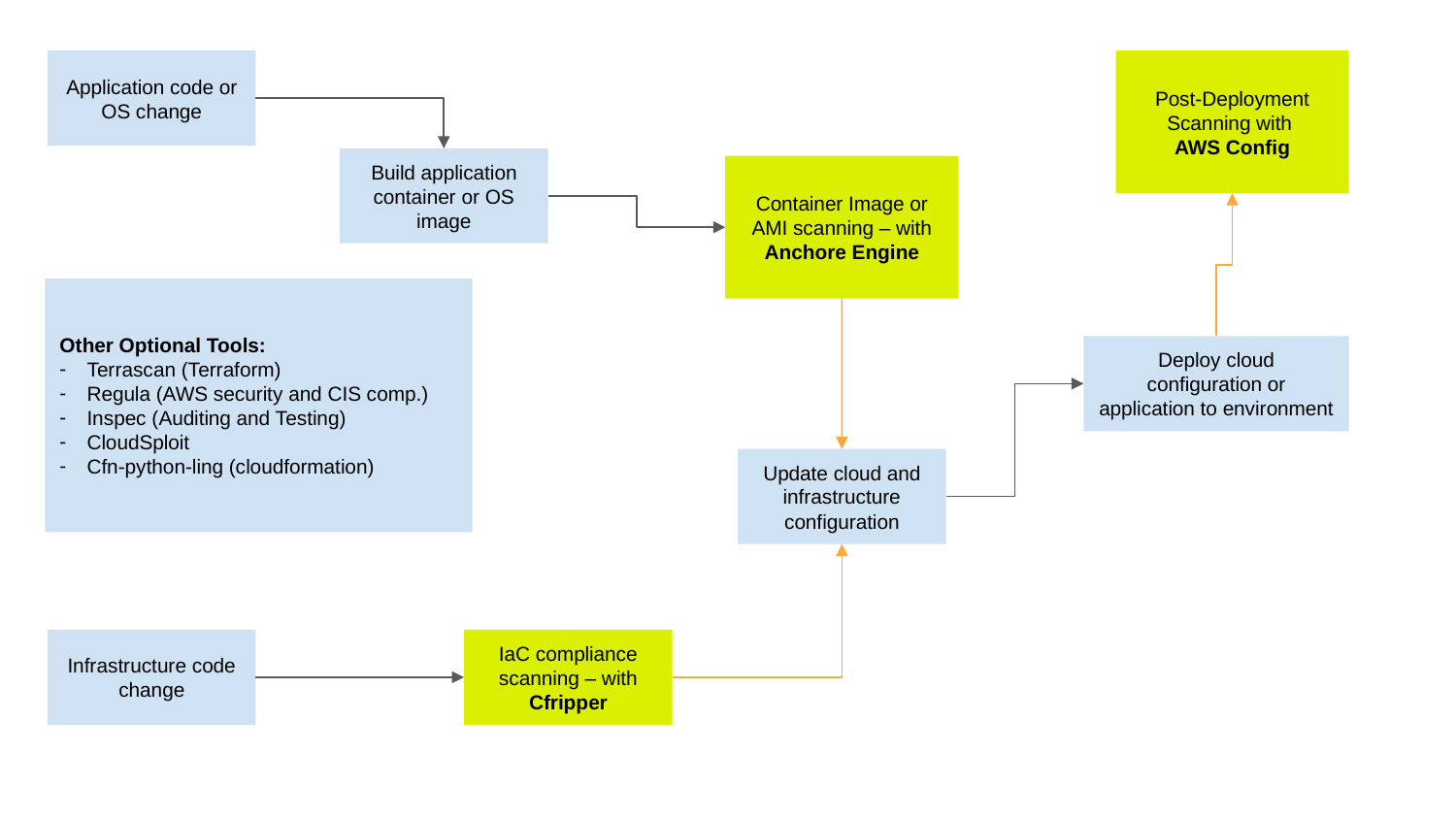

Application code or OS change
Post-Deployment Scanning with
AWS Config
Build application container or OS image
Container Image or AMI scanning – with Anchore Engine
Other Optional Tools:
Terrascan (Terraform)
Regula (AWS security and CIS comp.)
Inspec (Auditing and Testing)
CloudSploit
Cfn-python-ling (cloudformation)
Deploy cloud configuration or application to environment
Update cloud and infrastructure configuration
Infrastructure code change
IaC compliance scanning – with Cfripper